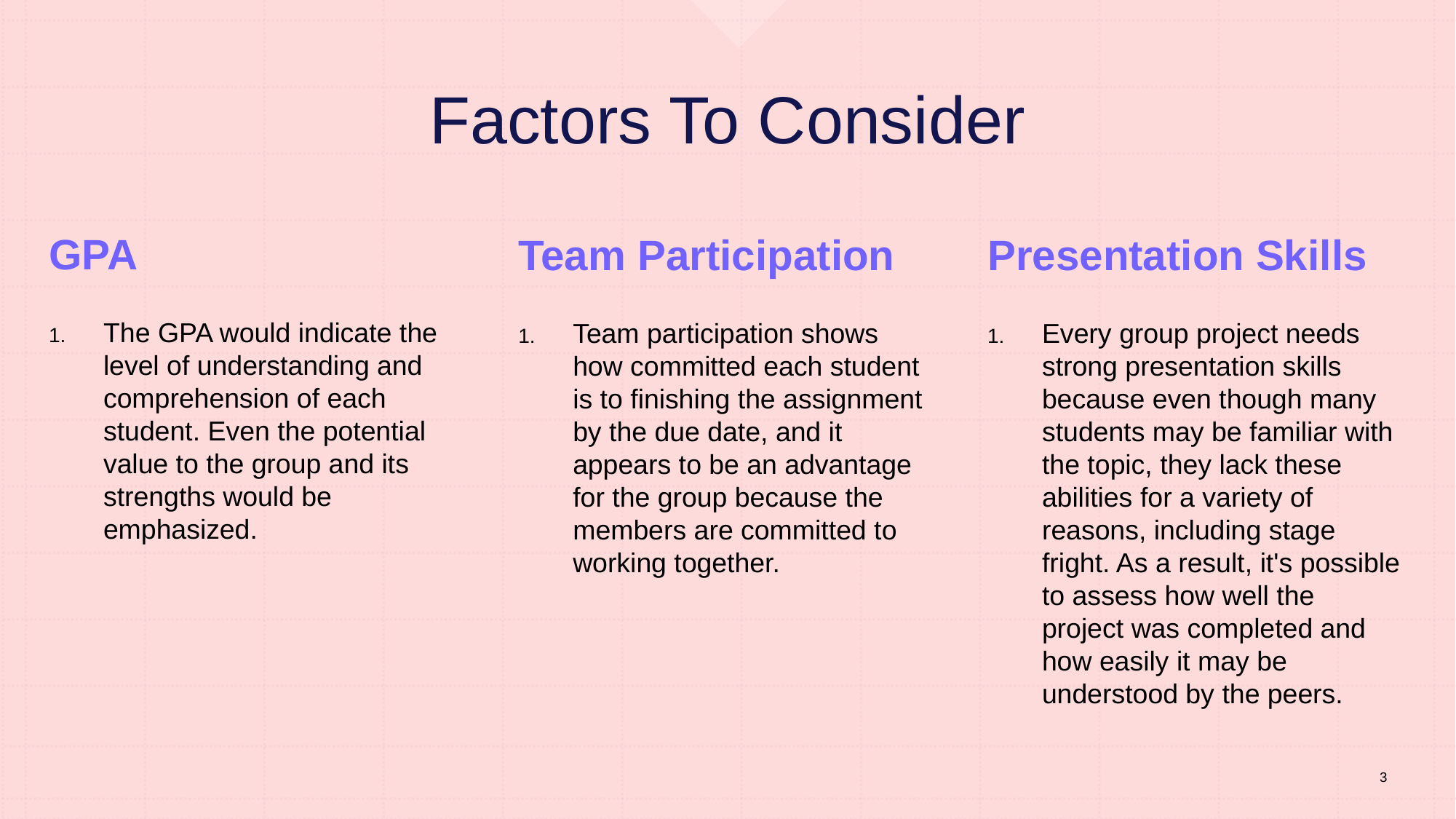

# Factors To Consider
GPA
Presentation Skills
Team Participation
The GPA would indicate the level of understanding and comprehension of each student. Even the potential value to the group and its strengths would be emphasized.
Every group project needs strong presentation skills because even though many students may be familiar with the topic, they lack these abilities for a variety of reasons, including stage fright. As a result, it's possible to assess how well the project was completed and how easily it may be understood by the peers.
Team participation shows how committed each student is to finishing the assignment by the due date, and it appears to be an advantage for the group because the members are committed to working together.
3